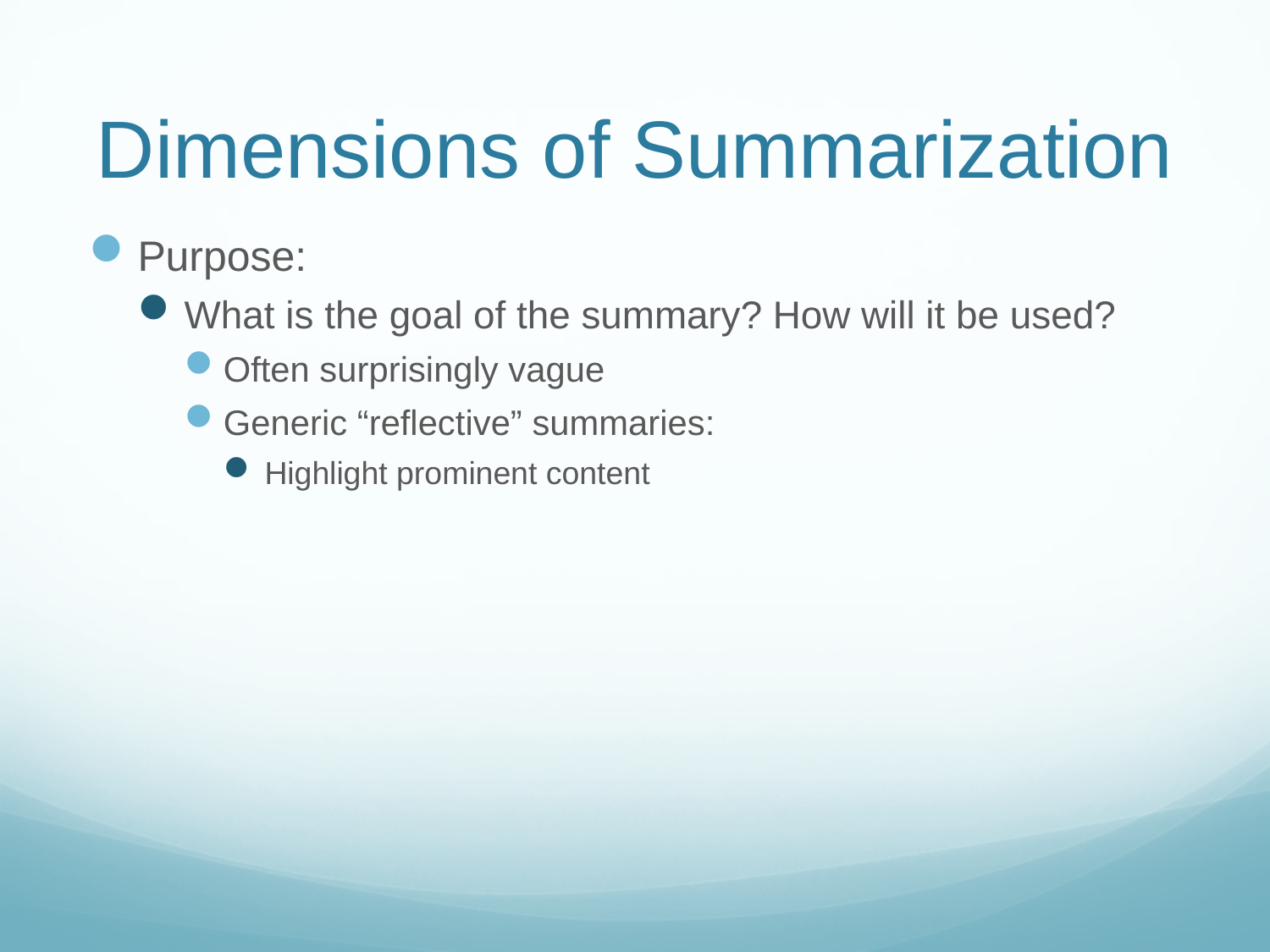

# Dimensions of Summarization
Purpose:
What is the goal of the summary? How will it be used?
Often surprisingly vague
Generic “reflective” summaries:
Highlight prominent content